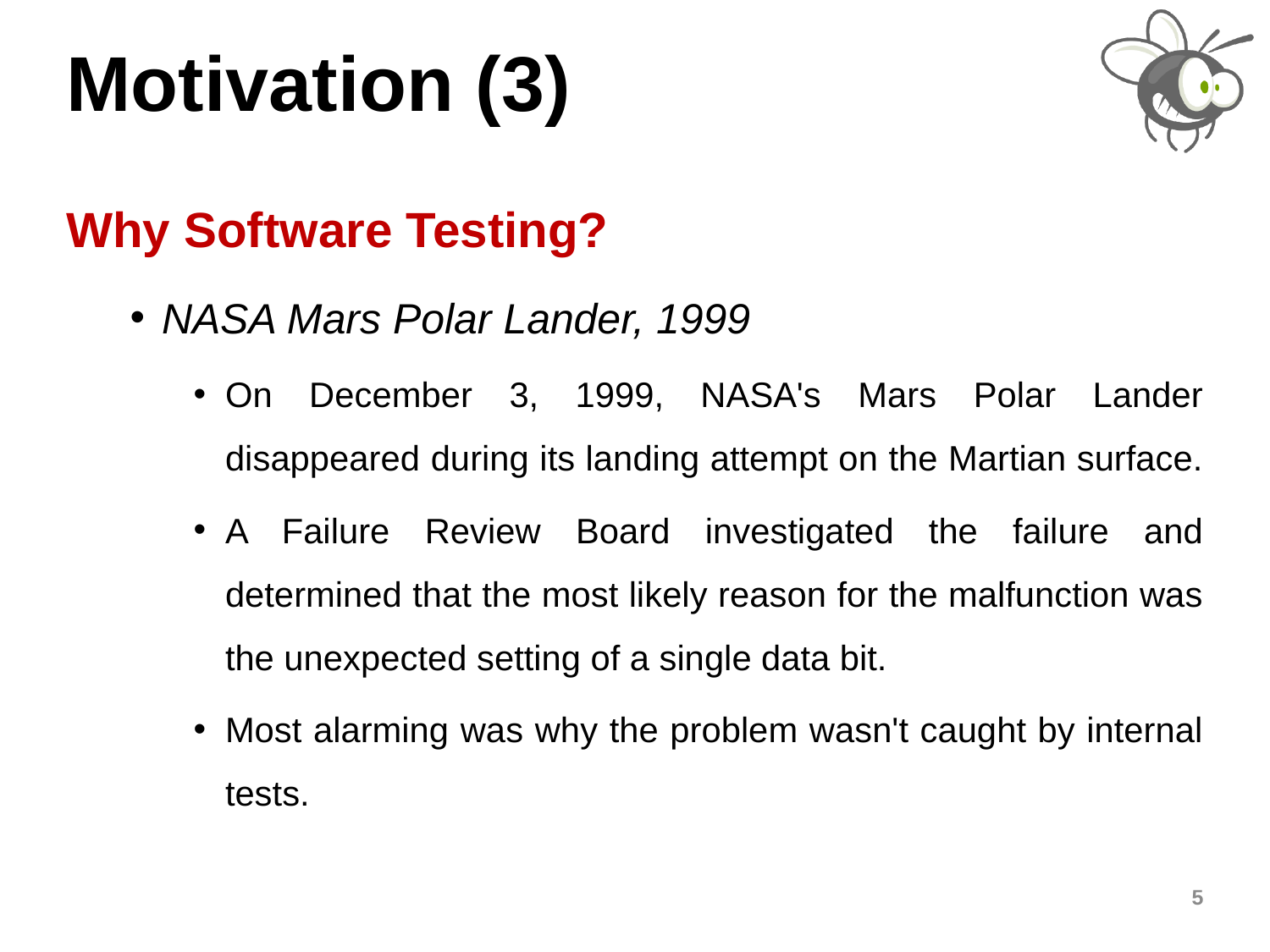

# Motivation (3)
Why Software Testing?
NASA Mars Polar Lander, 1999
On December 3, 1999, NASA's Mars Polar Lander disappeared during its landing attempt on the Martian surface.
A Failure Review Board investigated the failure and determined that the most likely reason for the malfunction was the unexpected setting of a single data bit.
Most alarming was why the problem wasn't caught by internal tests.
5